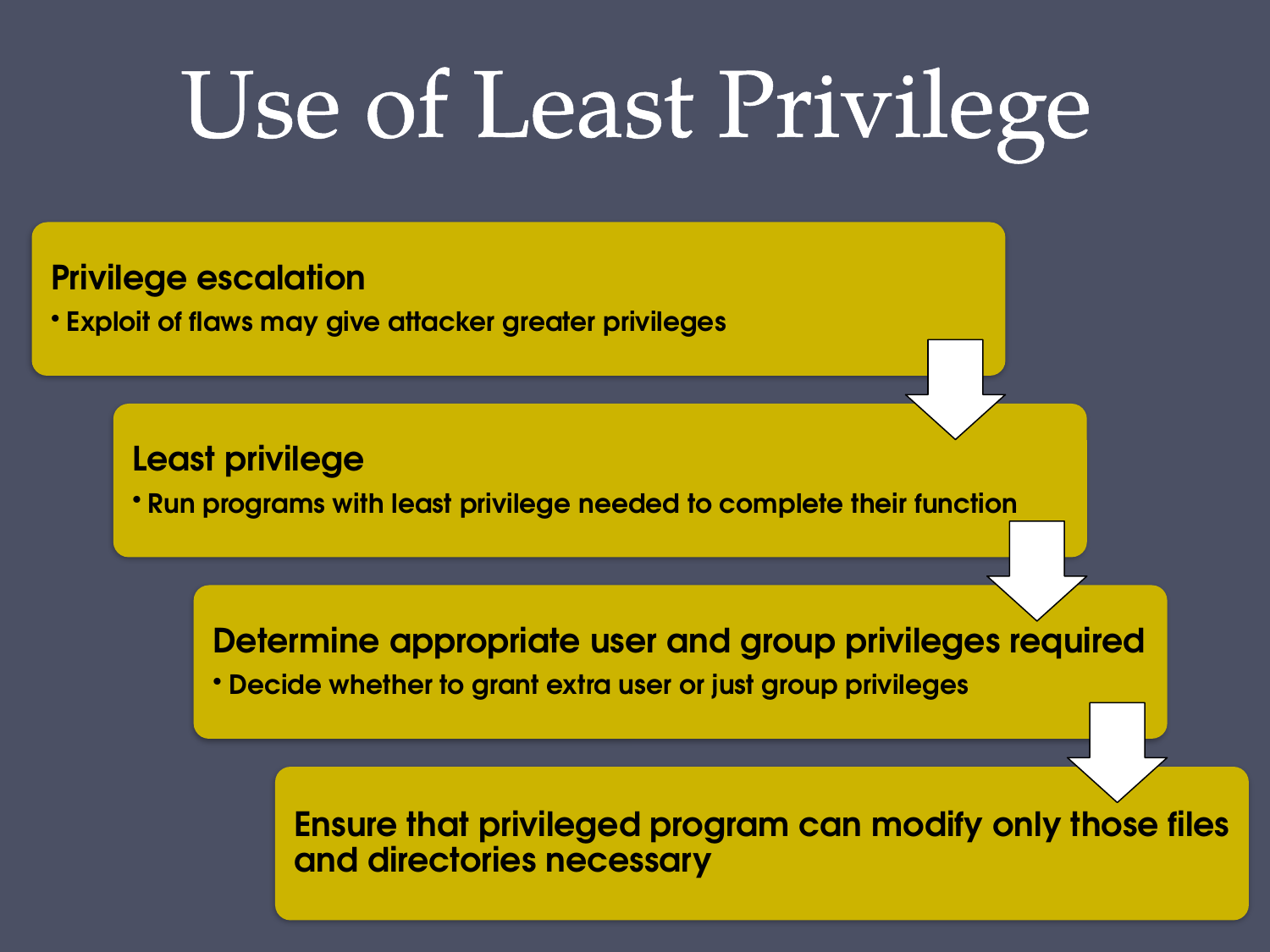

# Use of Least Privilege

Privilege escalation
Exploit of flaws may give attacker greater privileges
Least privilege
Run programs with least privilege needed to complete their function
Determine appropriate user and group privileges required
Decide whether to grant extra user or just group privileges
Ensure that privileged program can modify only those files and directories necessary